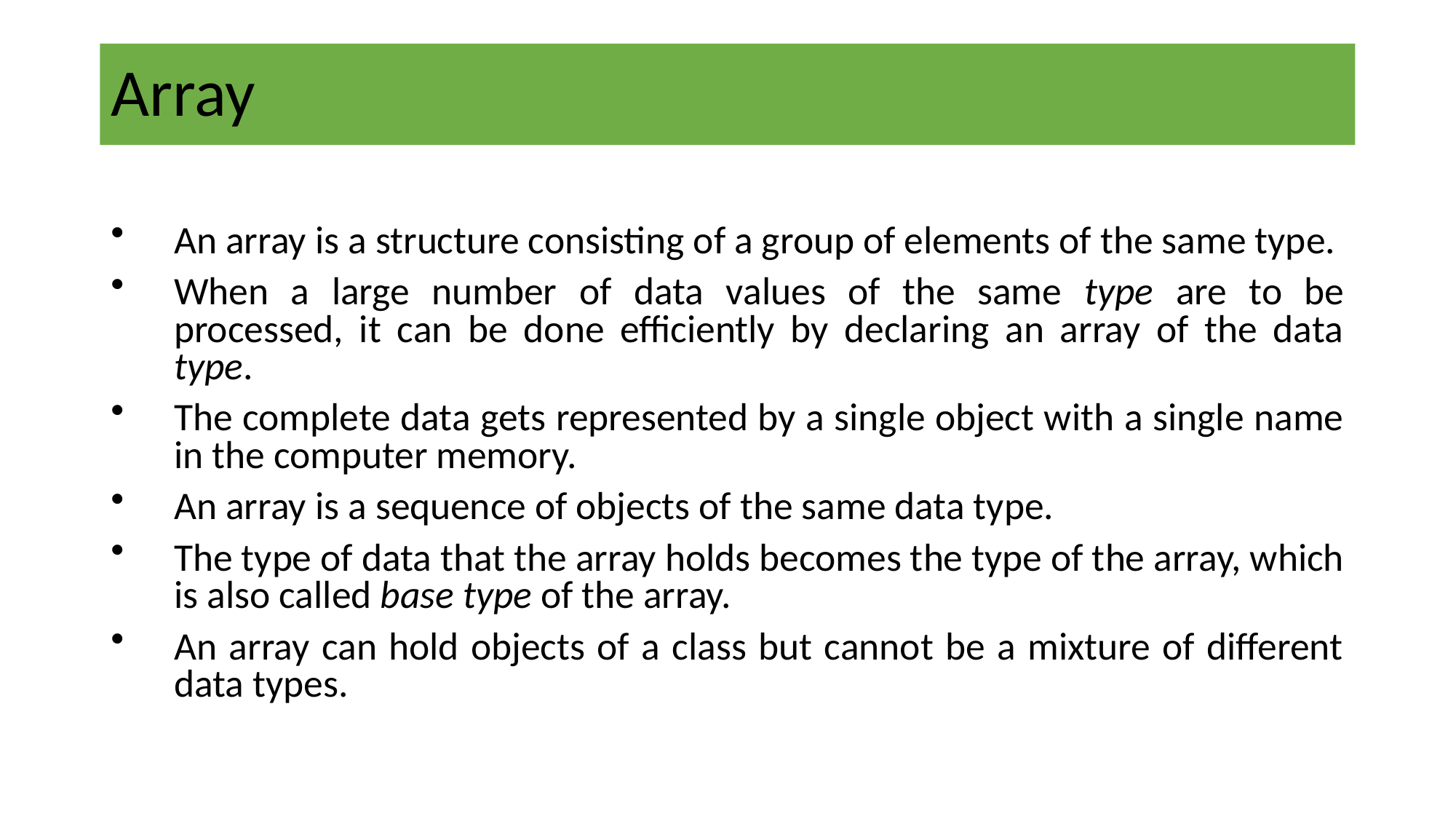

# Array
An array is a structure consisting of a group of elements of the same type.
When a large number of data values of the same type are to be processed, it can be done efficiently by declaring an array of the data type.
The complete data gets represented by a single object with a single name in the computer memory.
An array is a sequence of objects of the same data type.
The type of data that the array holds becomes the type of the array, which is also called base type of the array.
An array can hold objects of a class but cannot be a mixture of different data types.